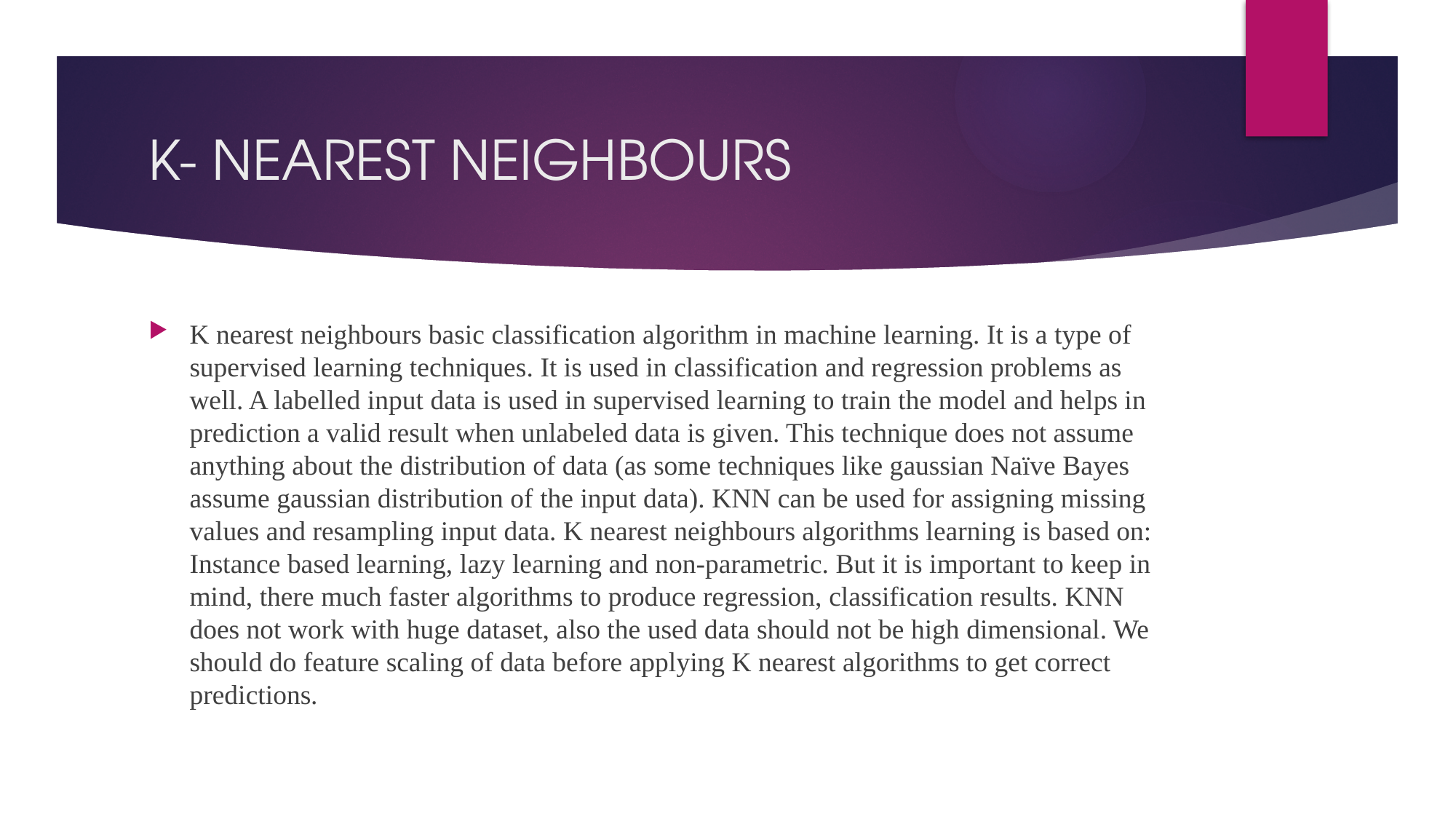

# K- NEAREST NEIGHBOURS
K nearest neighbours basic classification algorithm in machine learning. It is a type of supervised learning techniques. It is used in classification and regression problems as well. A labelled input data is used in supervised learning to train the model and helps in prediction a valid result when unlabeled data is given. This technique does not assume anything about the distribution of data (as some techniques like gaussian Naïve Bayes assume gaussian distribution of the input data). KNN can be used for assigning missing values and resampling input data. K nearest neighbours algorithms learning is based on: Instance based learning, lazy learning and non-parametric. But it is important to keep in mind, there much faster algorithms to produce regression, classification results. KNN does not work with huge dataset, also the used data should not be high dimensional. We should do feature scaling of data before applying K nearest algorithms to get correct predictions.